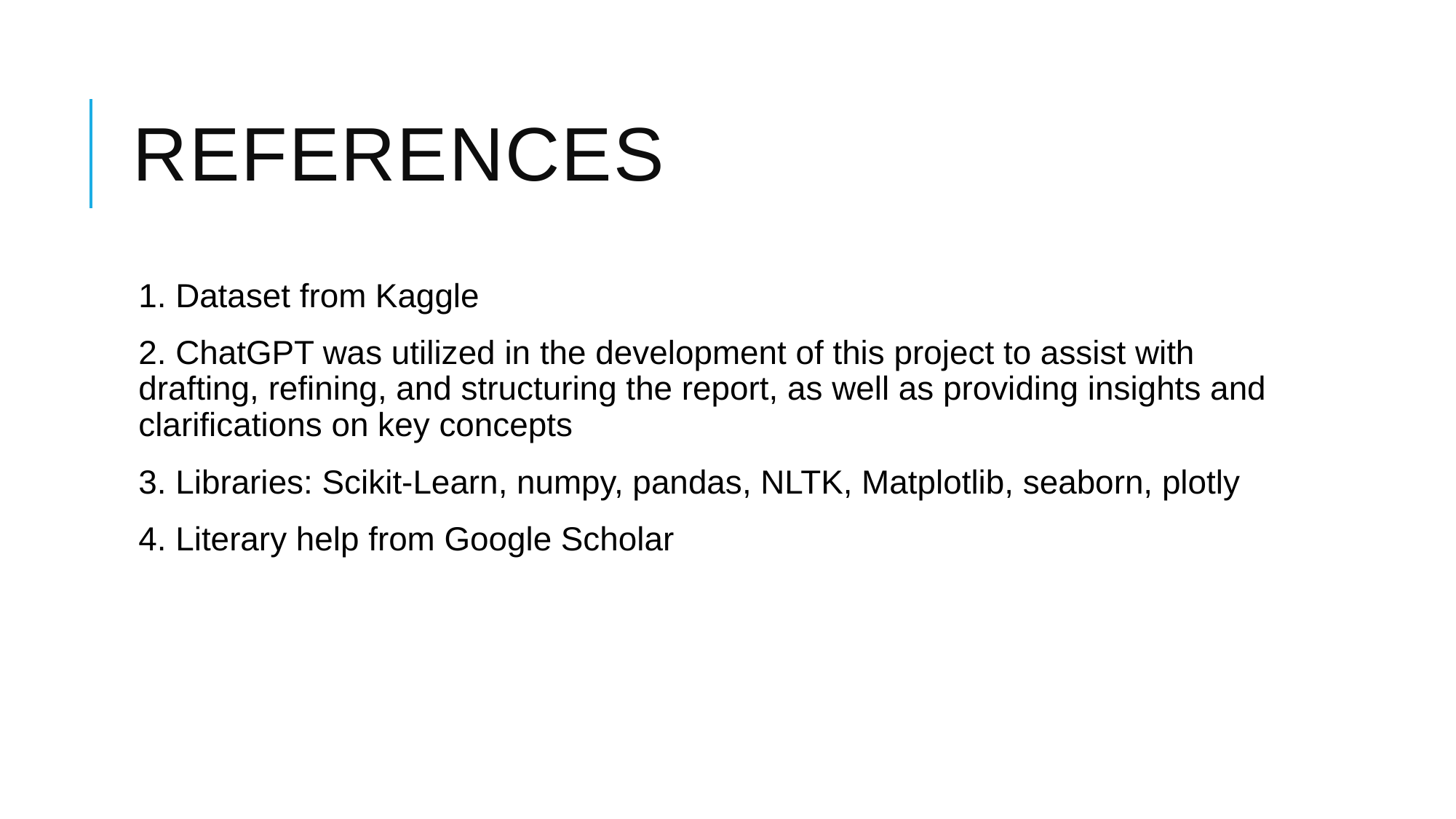

# References
1. Dataset from Kaggle
2. ChatGPT was utilized in the development of this project to assist with drafting, refining, and structuring the report, as well as providing insights and clarifications on key concepts
3. Libraries: Scikit-Learn, numpy, pandas, NLTK, Matplotlib, seaborn, plotly
4. Literary help from Google Scholar